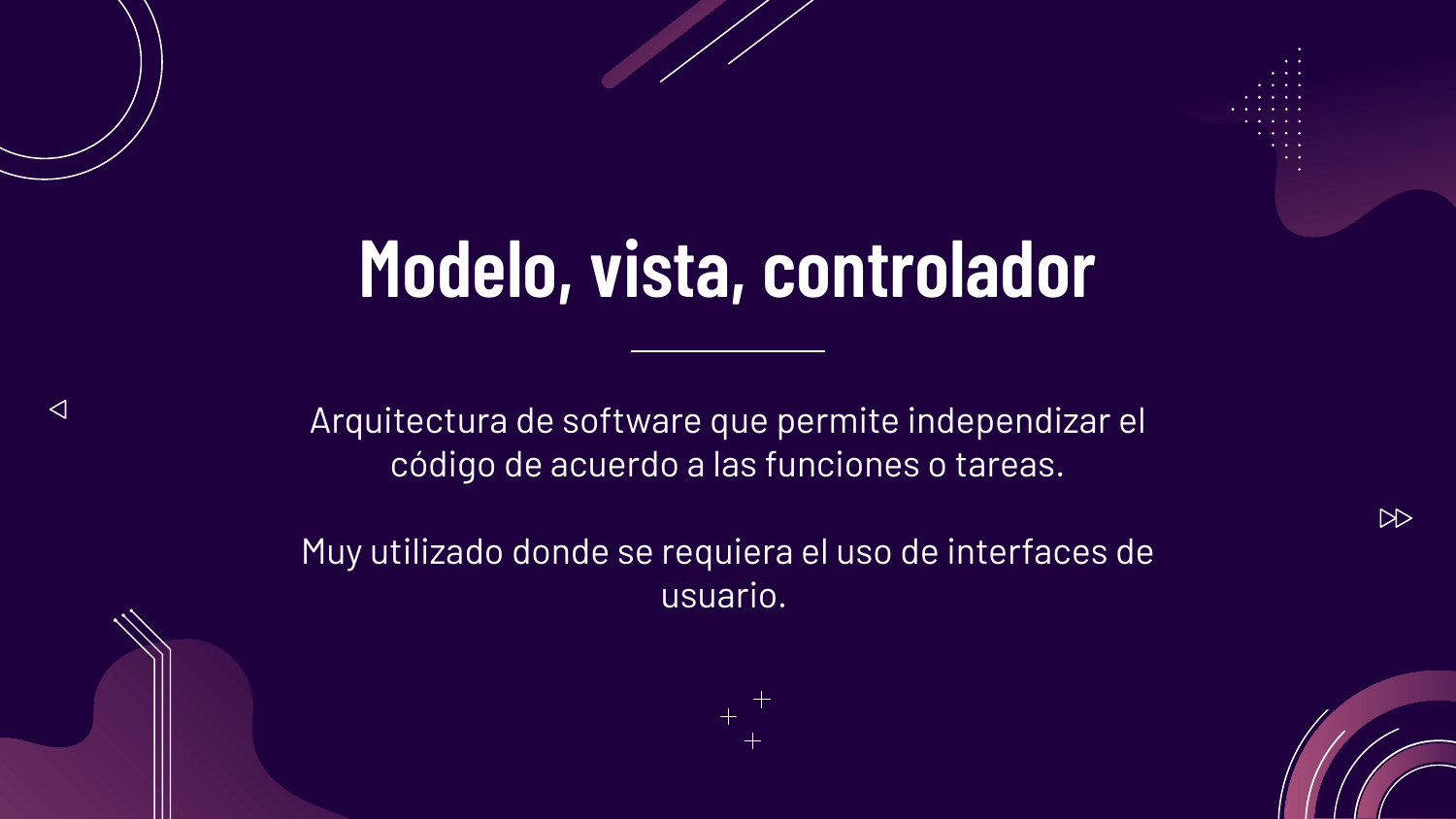

# Modelo, vista, controlador
Arquitectura de software que permite independizar el código de acuerdo a las funciones o tareas.

Muy utilizado donde se requiera el uso de interfaces de usuario.